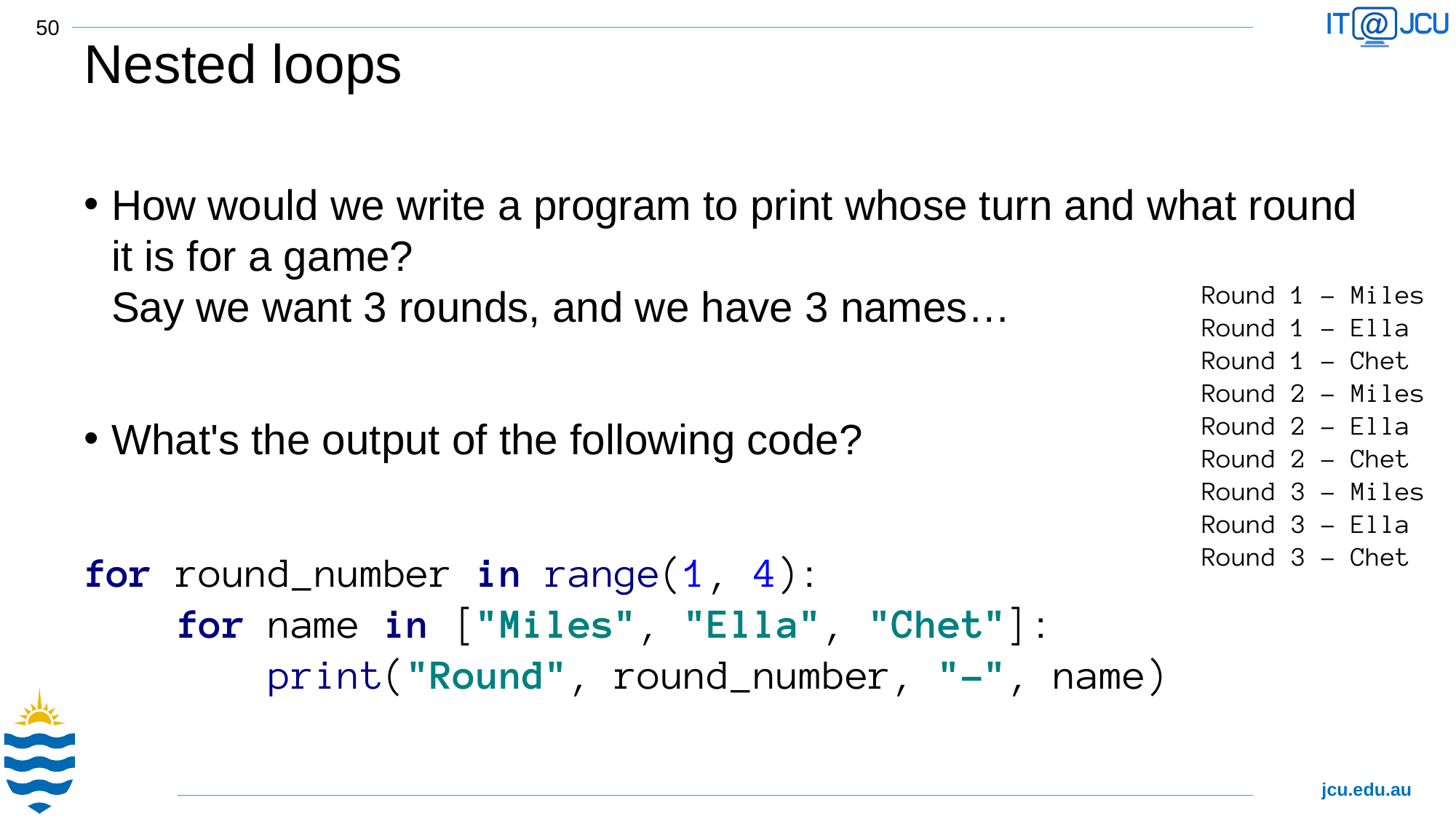

50
# Nested loops
How would we write a program to print whose turn and what round it is for a game?
Say we want 3 rounds, and we have 3 names…

What's the output of the following code?

for round_number in range(1, 4):
    for name in ["Miles", "Ella", "Chet"]:
        print("Round", round_number, "-", name)
Round 1 - Miles
Round 1 - Ella
Round 1 - Chet
Round 2 - Miles
Round 2 - Ella
Round 2 - Chet
Round 3 - Miles
Round 3 - Ella
Round 3 - Chet